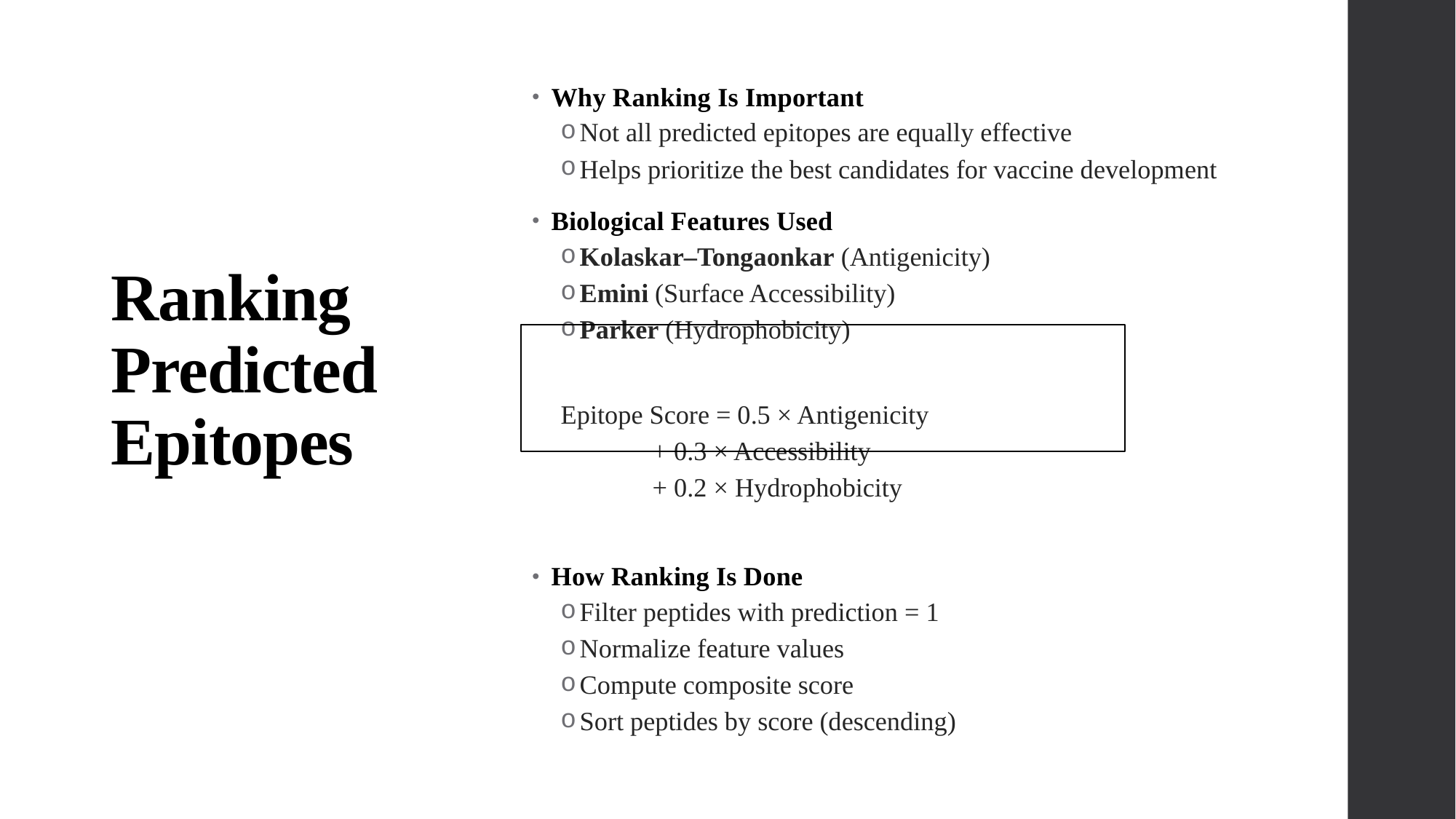

Why Ranking Is Important
Not all predicted epitopes are equally effective
Helps prioritize the best candidates for vaccine development
Biological Features Used
Kolaskar–Tongaonkar (Antigenicity)
Emini (Surface Accessibility)
Parker (Hydrophobicity)

Epitope Score = 0.5 × Antigenicity
              + 0.3 × Accessibility
              + 0.2 × Hydrophobicity

How Ranking Is Done
Filter peptides with prediction = 1
Normalize feature values
Compute composite score
Sort peptides by score (descending)

# Ranking Predicted Epitopes